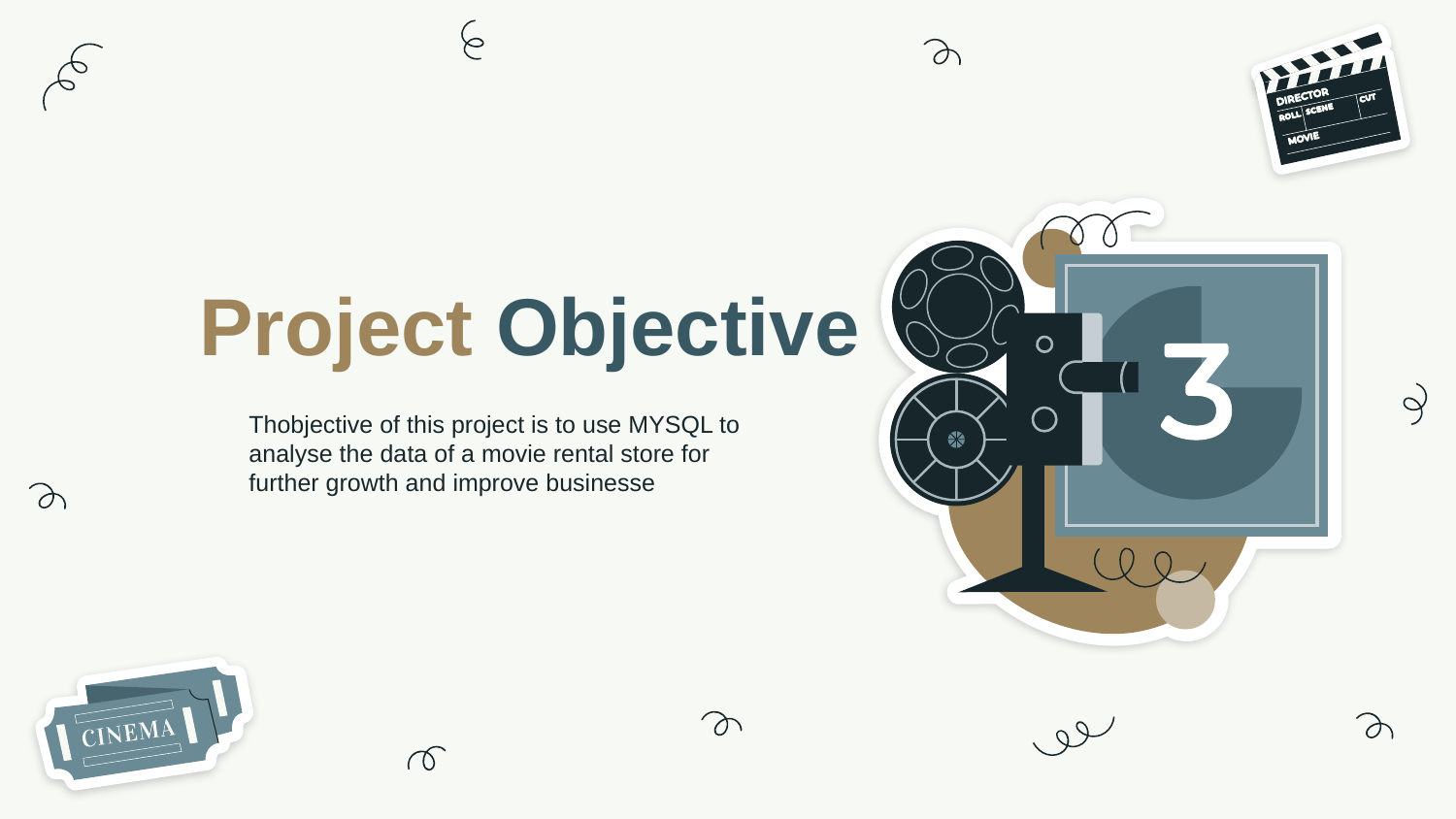

# Project Objective
Thobjective of this project is to use MYSQL to analyse the data of a movie rental store for further growth and improve businesse